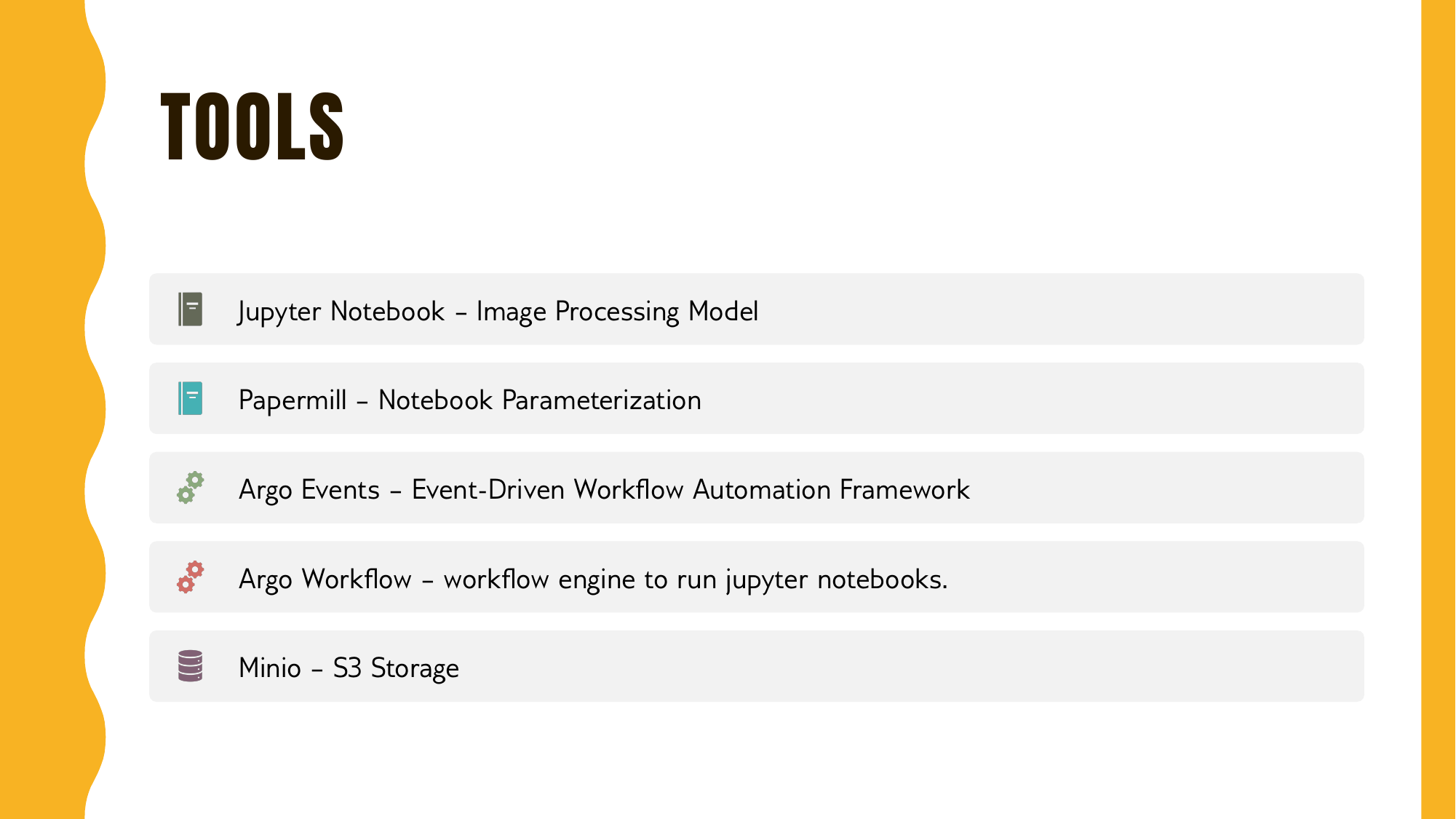

# Tools
Jupyter Notebook – Image Processing Model
Papermill – Notebook Parameterization
Argo Events – Event-Driven Workflow Automation Framework
Argo Workflow – workflow engine to run jupyter notebooks.
Minio – S3 Storage